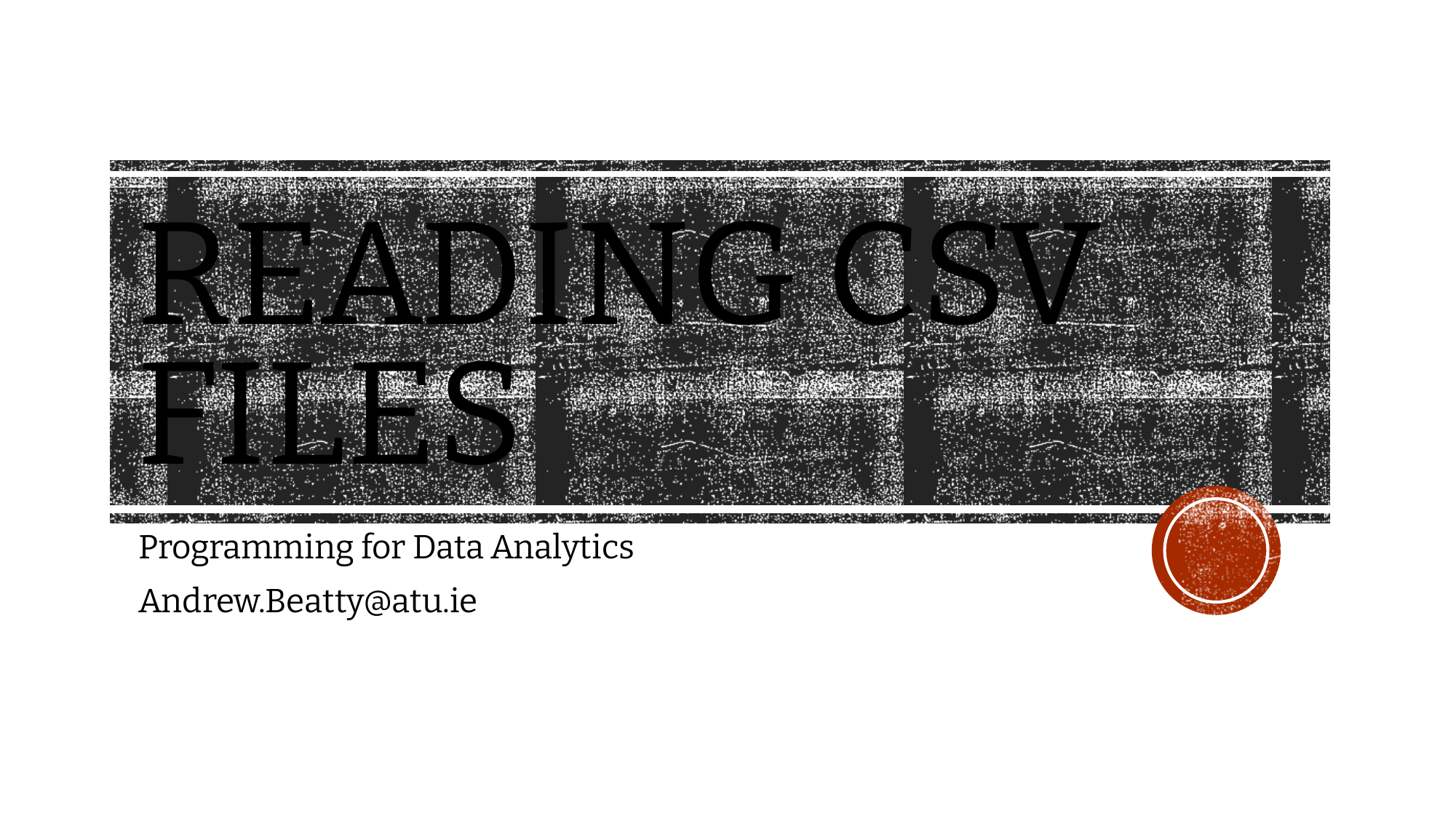

# Reading CSV files
Programming for Data Analytics
Andrew.Beatty@atu.ie